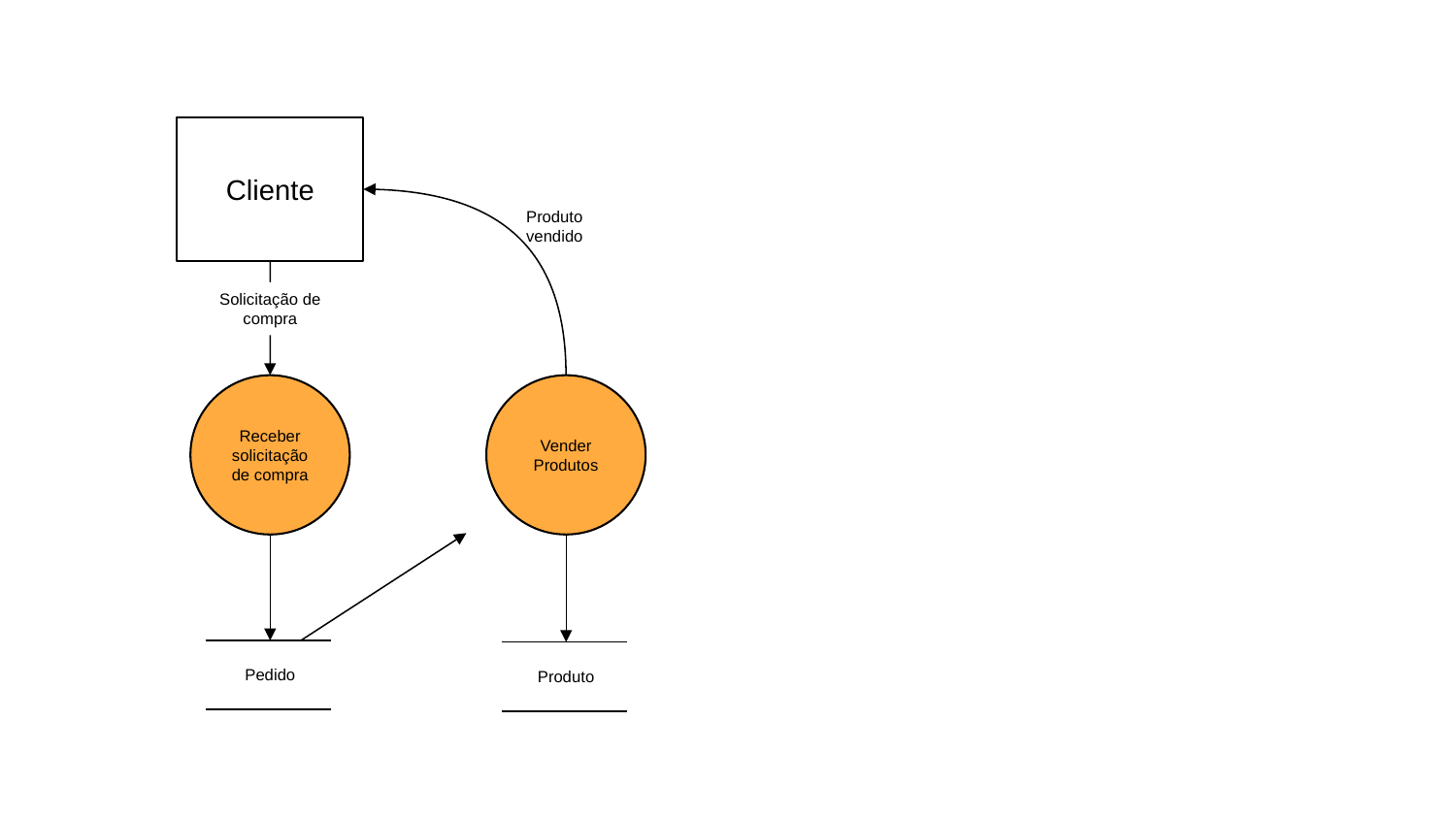

Cliente
Produto vendido
Solicitação de compra
Receber solicitação de compra
Vender Produtos
Pedido
Produto